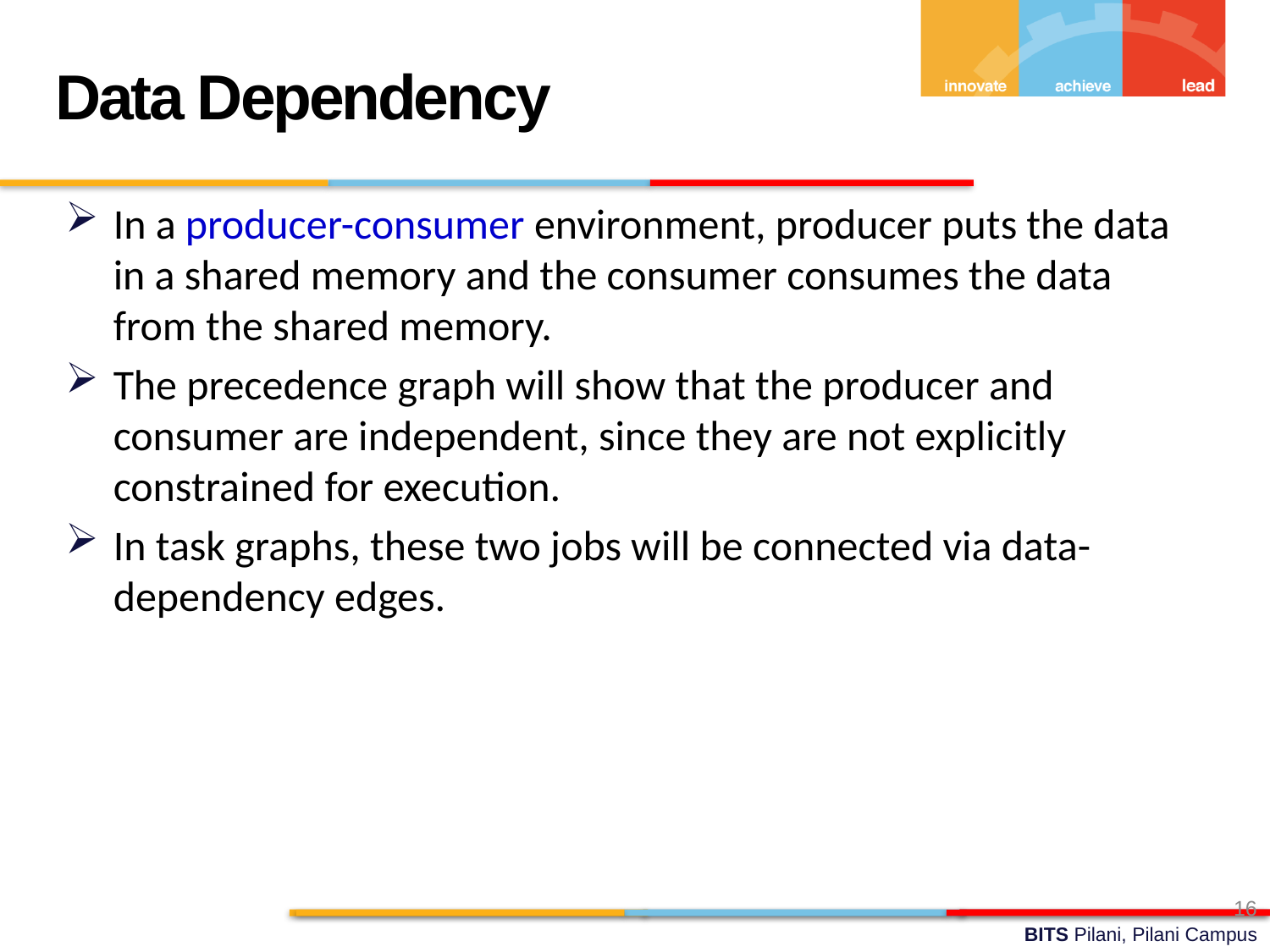

Data Dependency
In a producer-consumer environment, producer puts the data in a shared memory and the consumer consumes the data from the shared memory.
The precedence graph will show that the producer and consumer are independent, since they are not explicitly constrained for execution.
In task graphs, these two jobs will be connected via data-dependency edges.
16